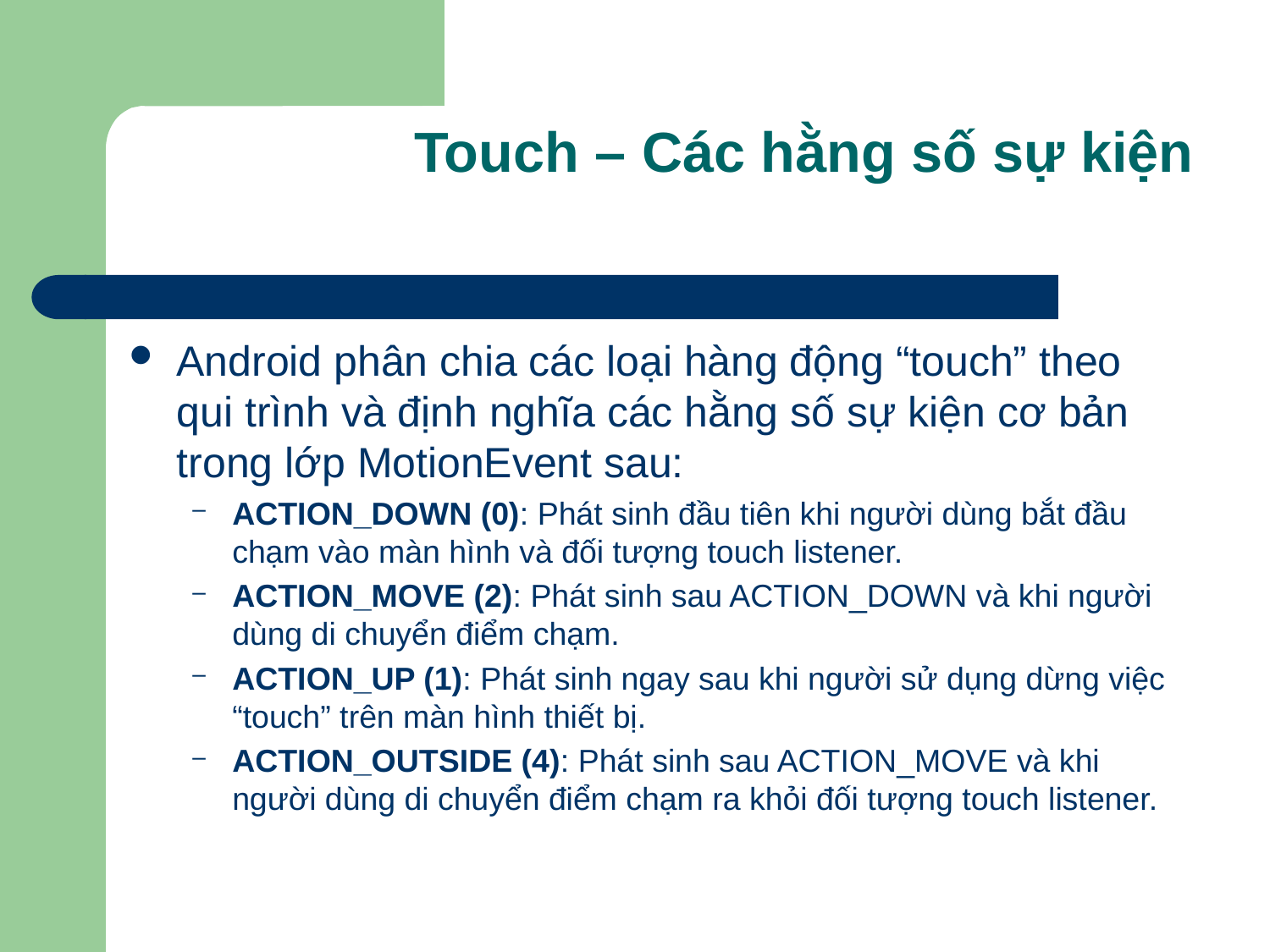

# Touch – Các hằng số sự kiện
Android phân chia các loại hàng động “touch” theo qui trình và định nghĩa các hằng số sự kiện cơ bản trong lớp MotionEvent sau:
ACTION_DOWN (0): Phát sinh đầu tiên khi người dùng bắt đầu chạm vào màn hình và đối tượng touch listener.
ACTION_MOVE (2): Phát sinh sau ACTION_DOWN và khi người dùng di chuyển điểm chạm.
ACTION_UP (1): Phát sinh ngay sau khi người sử dụng dừng việc “touch” trên màn hình thiết bị.
ACTION_OUTSIDE (4): Phát sinh sau ACTION_MOVE và khi người dùng di chuyển điểm chạm ra khỏi đối tượng touch listener.